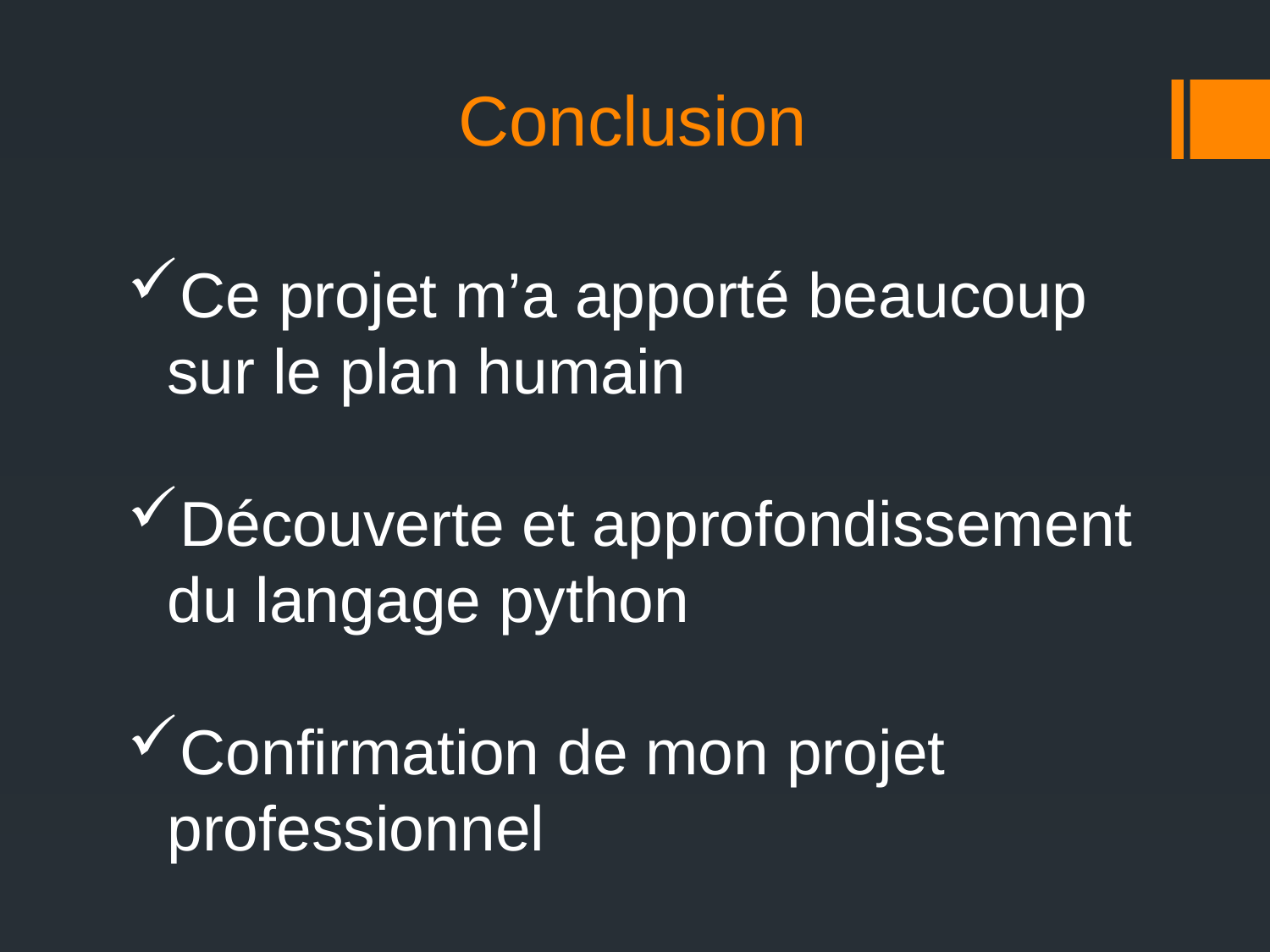

# Conclusion
Ce projet m’a apporté beaucoup sur le plan humain

Découverte et approfondissement du langage python

Confirmation de mon projet professionnel